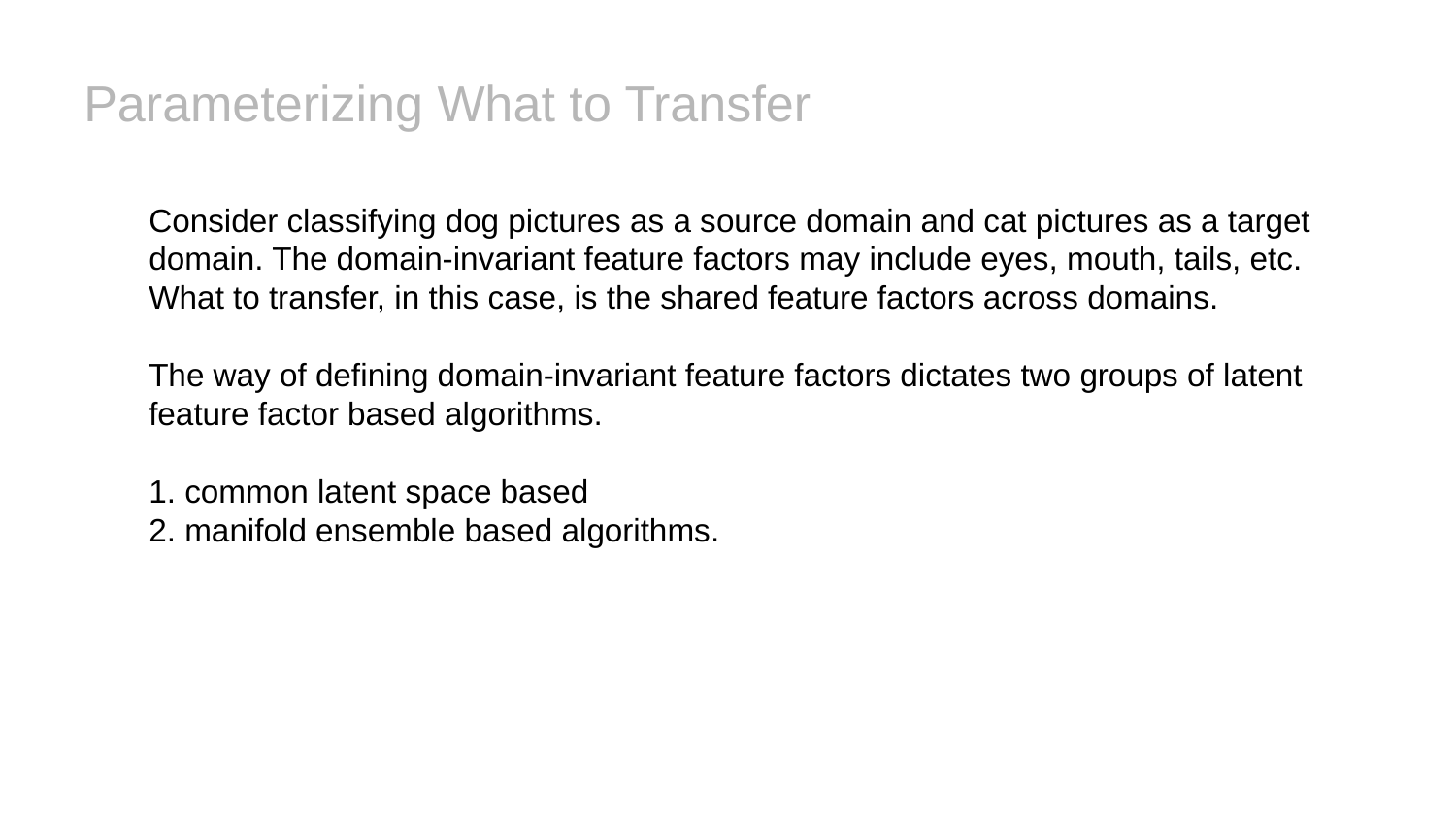

# Parameterizing What to Transfer
Consider classifying dog pictures as a source domain and cat pictures as a target domain. The domain-invariant feature factors may include eyes, mouth, tails, etc. What to transfer, in this case, is the shared feature factors across domains.

The way of defining domain-invariant feature factors dictates two groups of latent feature factor based algorithms.

1. common latent space based
2. manifold ensemble based algorithms.